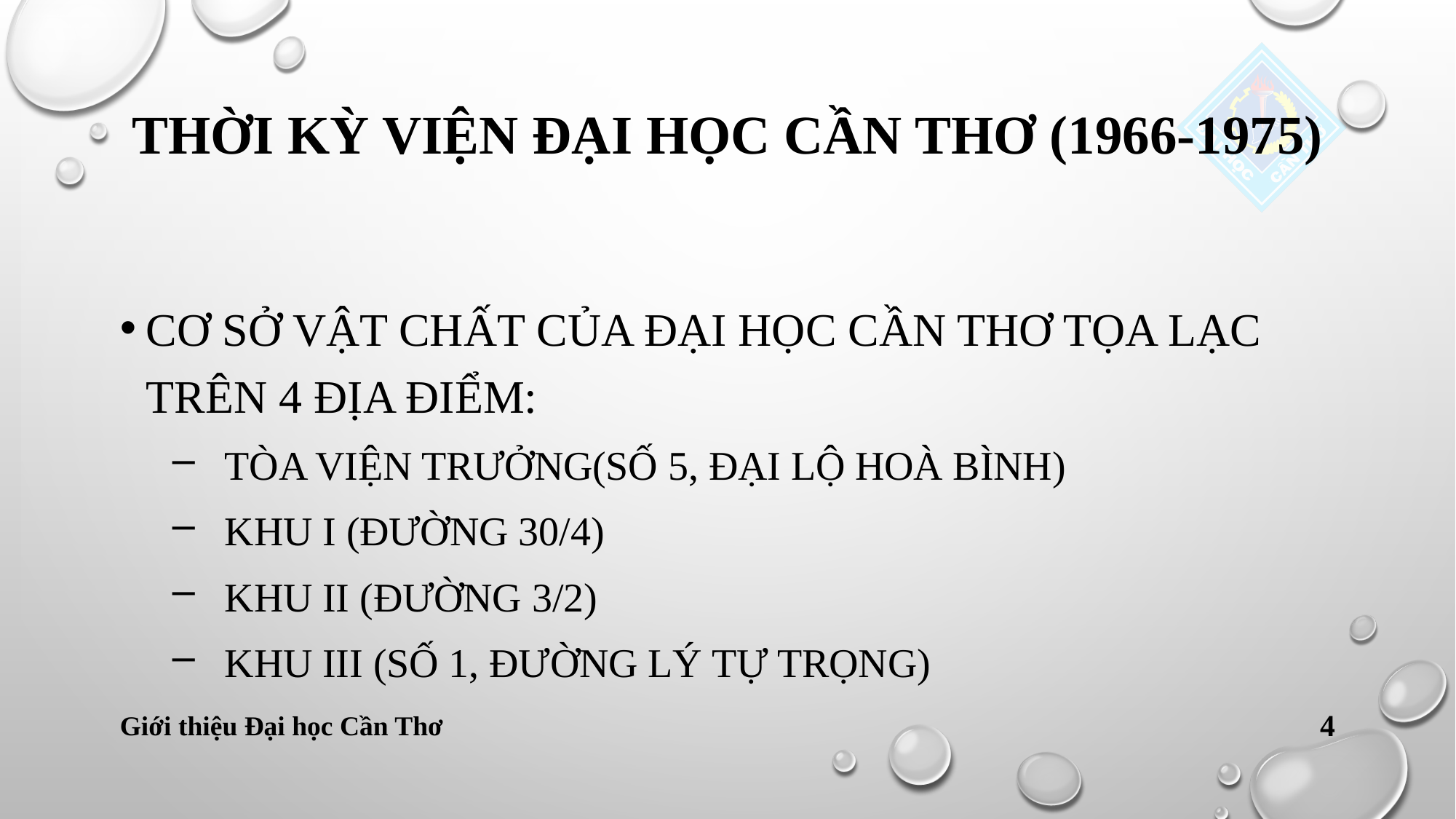

# Thời kỳ viện đại học cần thơ (1966-1975)
Cơ sở vật chất của đại học cần thơ tọa lạc trên 4 địa điểm:
Tòa viện trưởng(số 5, đại lộ hoÀ BÌNH)
KHU I (ĐƯỜNG 30/4)
KHU II (ĐƯỜNG 3/2)
KHU III (SỐ 1, ĐƯỜNG LÝ TỰ TRỌNG)
Giới thiệu Đại học Cần Thơ
4